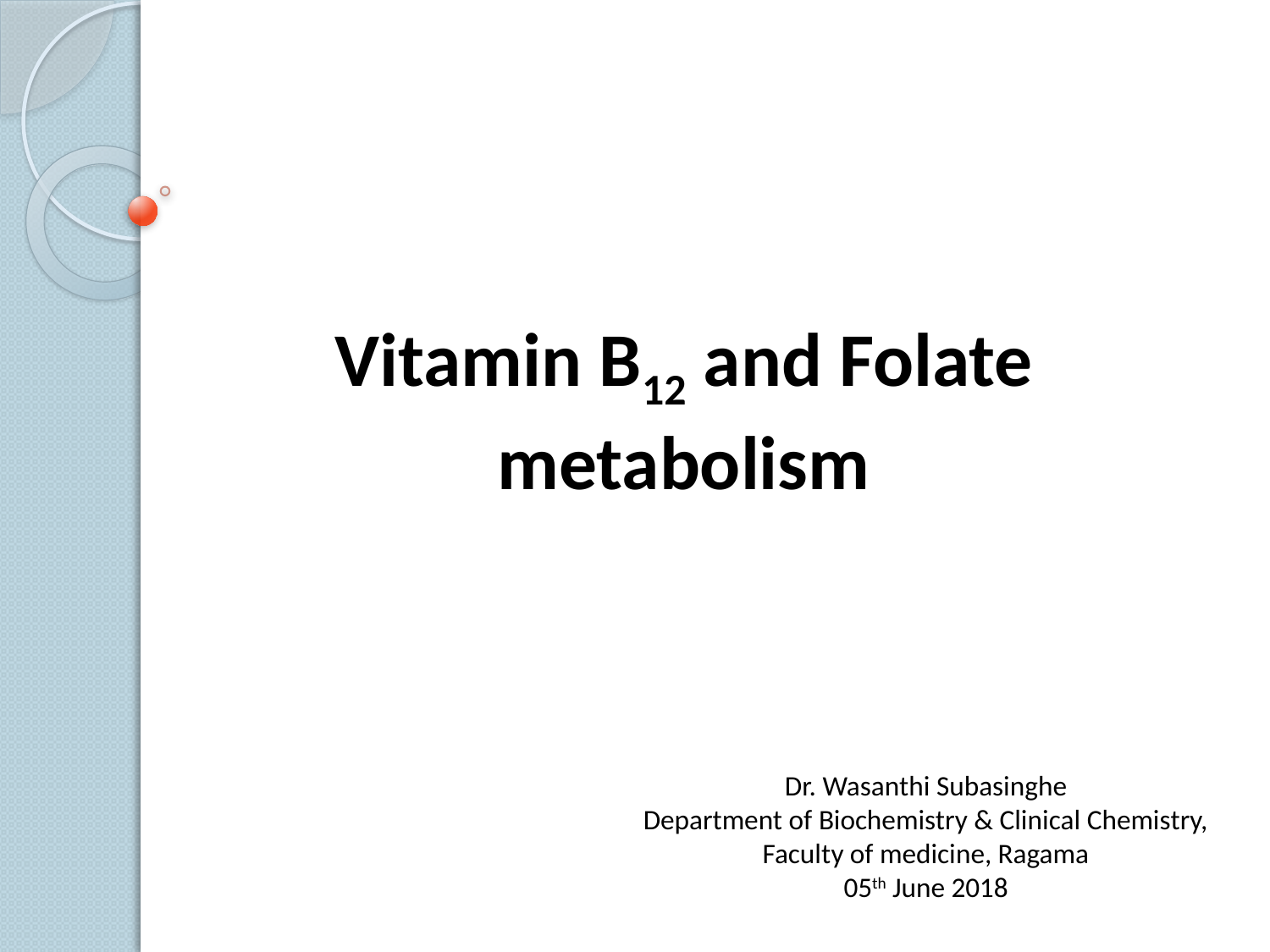

# Vitamin B12 and Folate metabolism
Dr. Wasanthi Subasinghe
Department of Biochemistry & Clinical Chemistry,
Faculty of medicine, Ragama
05th June 2018